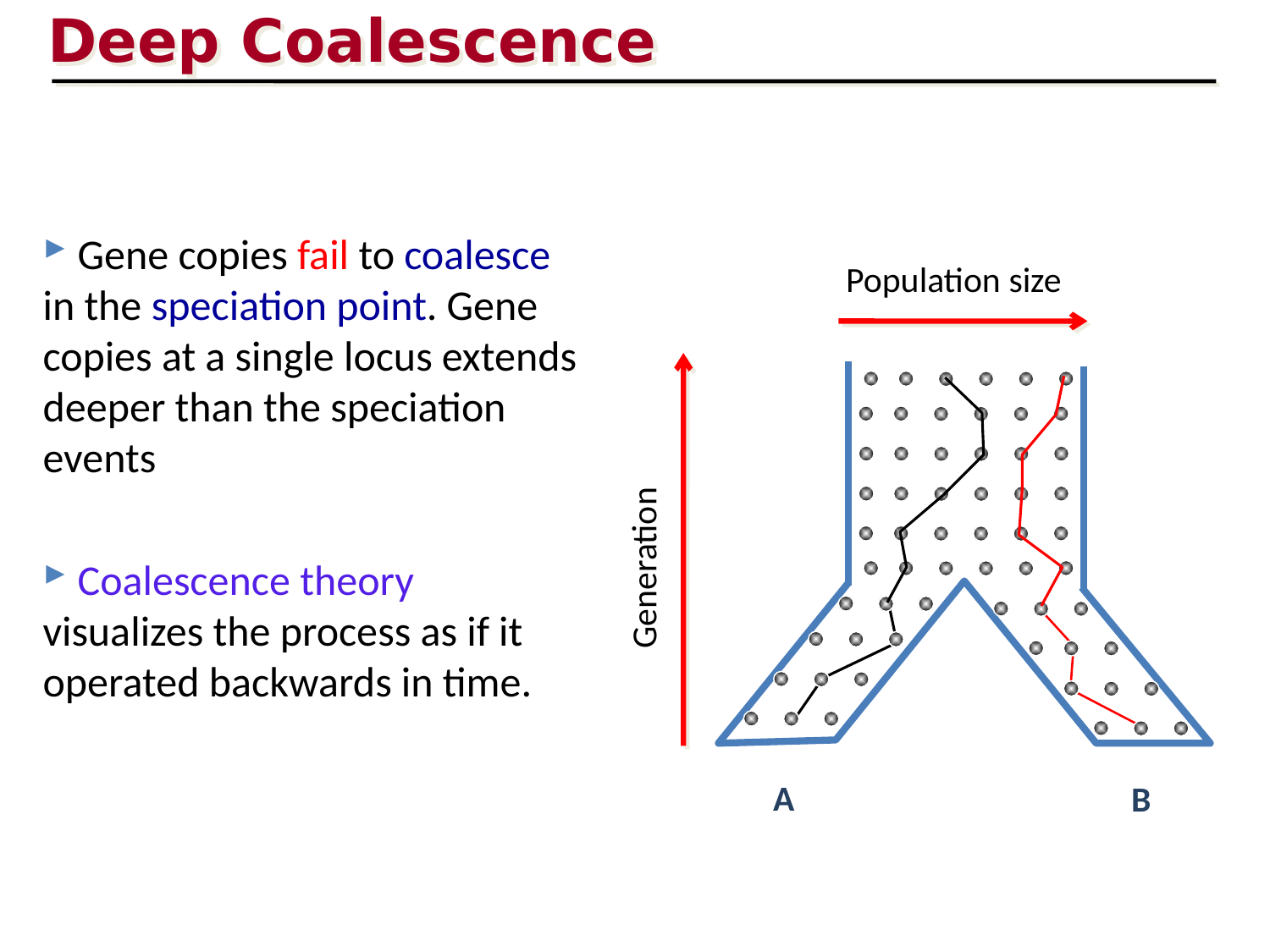

Deep Coalescence

 Gene copies fail to coalesce in the speciation point. Gene copies at a single locus extends deeper than the speciation events

 Coalescence theory  visualizes the process as if it operated backwards in time.

Population size

Generation

A
B